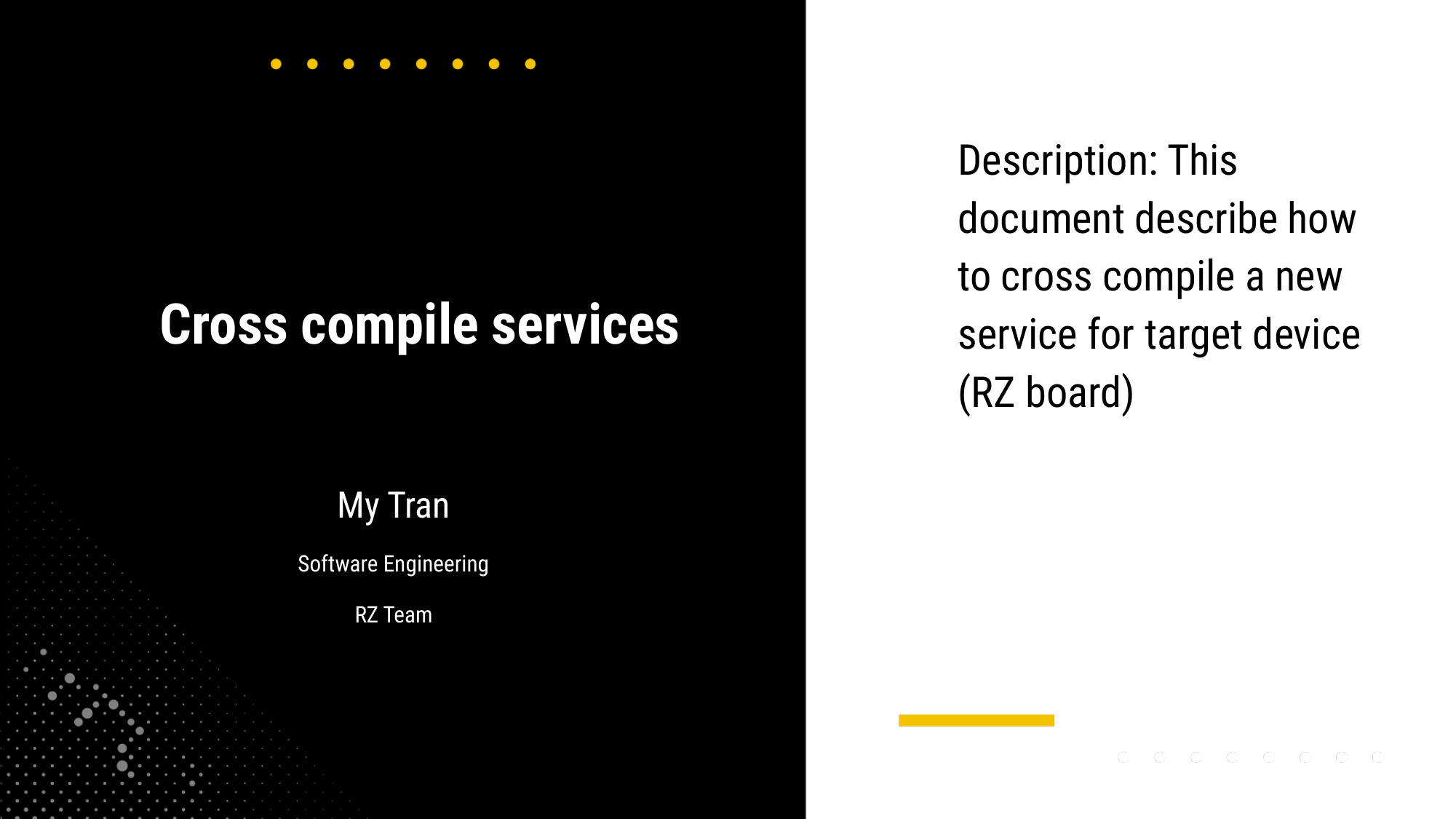

Description: This document describe how to cross compile a new service for target device (RZ board)
# Cross compile services
My Tran
Software Engineering
RZ Team